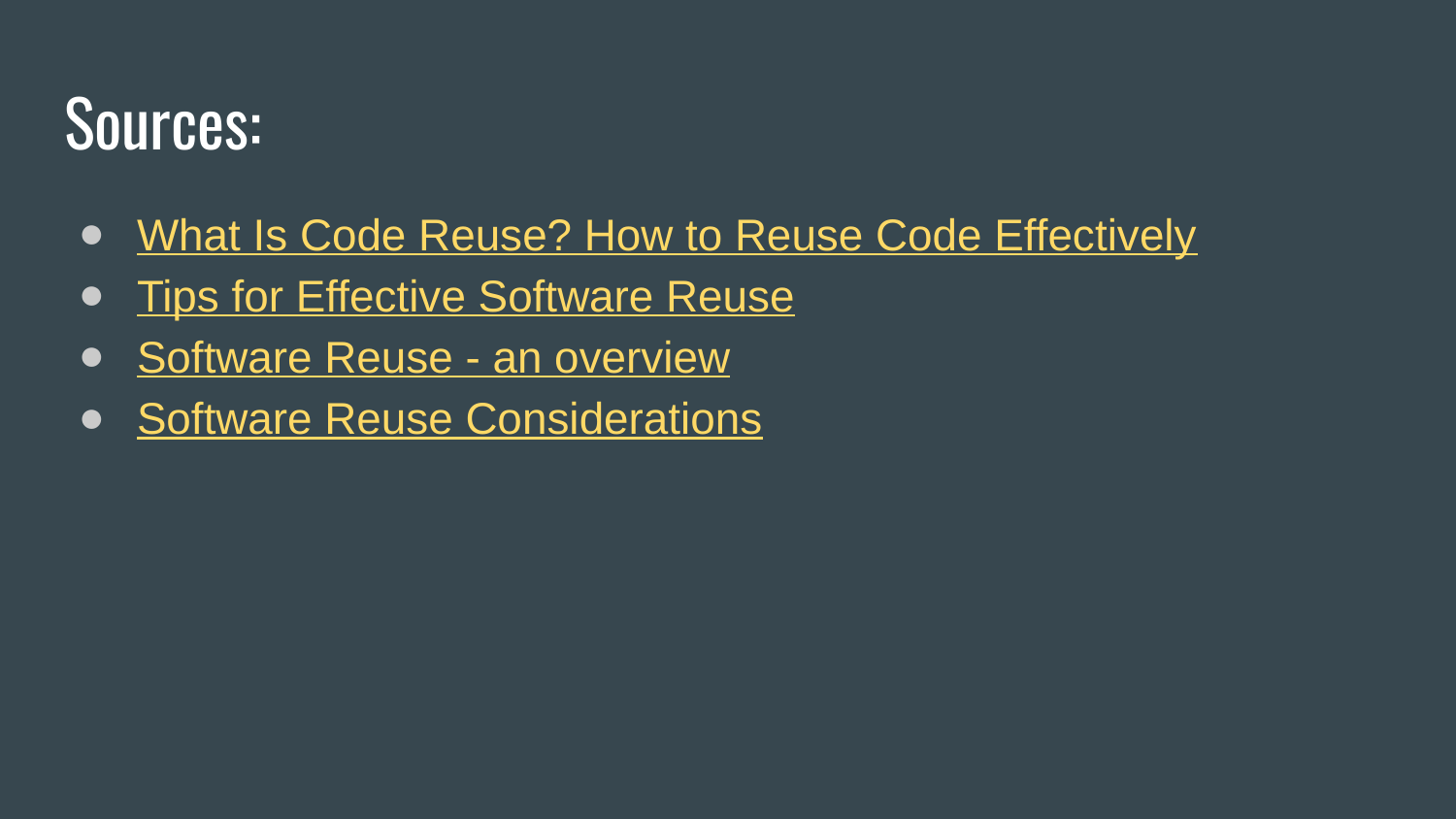

# Sources:
What Is Code Reuse? How to Reuse Code Effectively
Tips for Effective Software Reuse
Software Reuse - an overview
Software Reuse Considerations